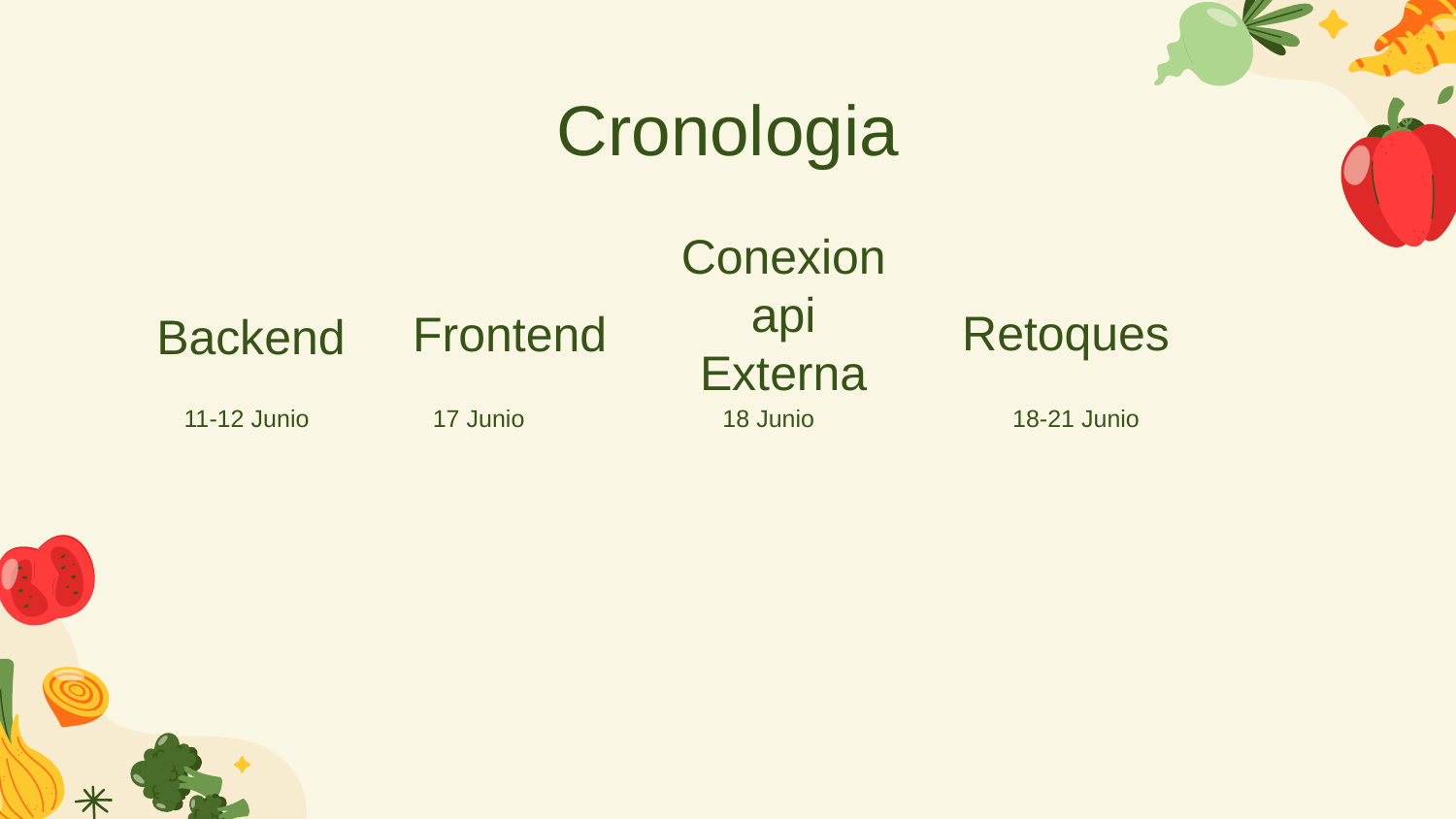

# Cronologia
Retoques
Frontend
Backend
Conexion api Externa

11-12 Junio
17 Junio
18 Junio
18-21 Junio